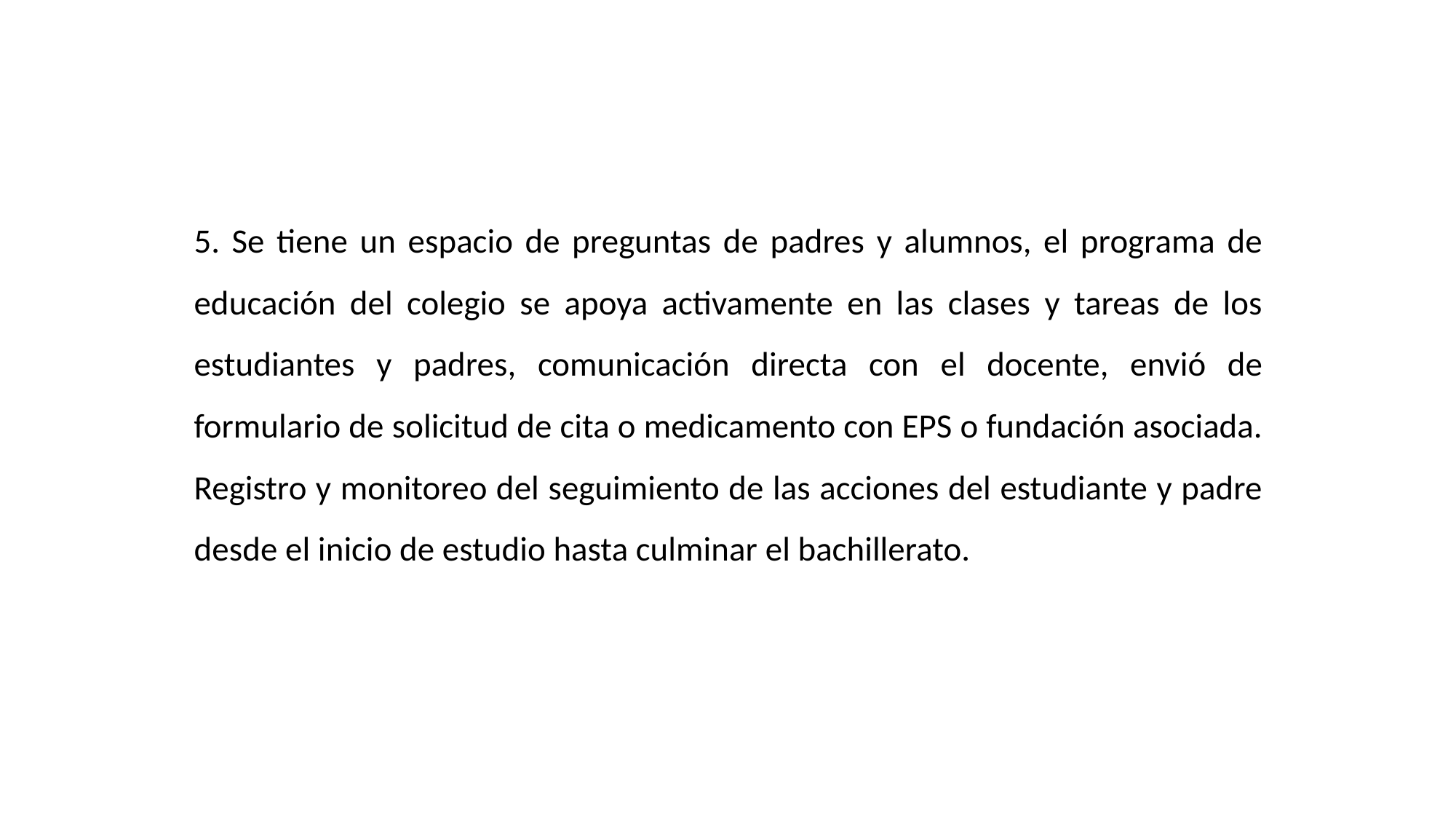

5. Se tiene un espacio de preguntas de padres y alumnos, el programa de educación del colegio se apoya activamente en las clases y tareas de los estudiantes y padres, comunicación directa con el docente, envió de formulario de solicitud de cita o medicamento con EPS o fundación asociada. Registro y monitoreo del seguimiento de las acciones del estudiante y padre desde el inicio de estudio hasta culminar el bachillerato.